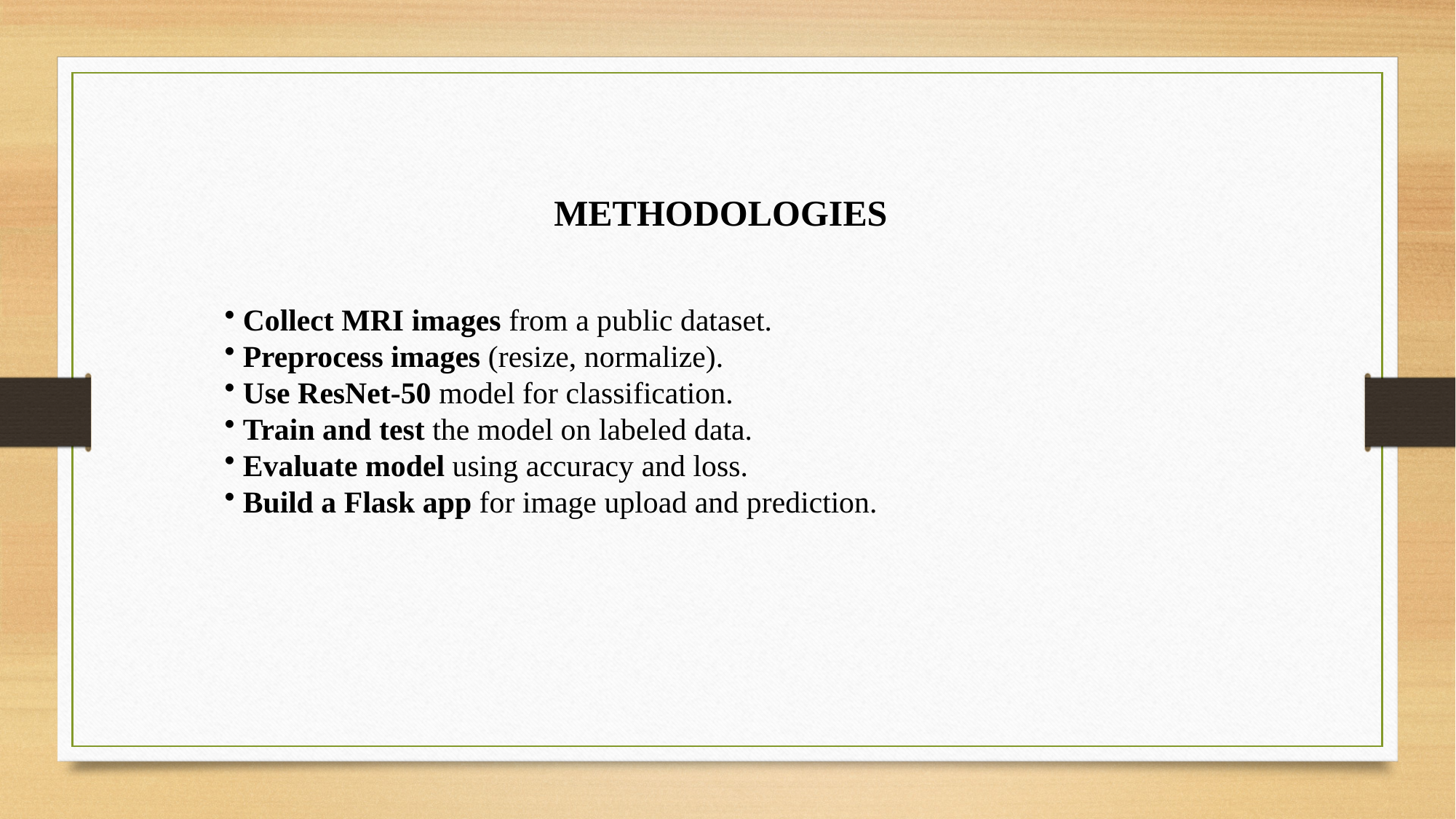

METHODOLOGIES

 Collect MRI images from a public dataset.
 Preprocess images (resize, normalize).
 Use ResNet-50 model for classification.
 Train and test the model on labeled data.
 Evaluate model using accuracy and loss.
 Build a Flask app for image upload and prediction.